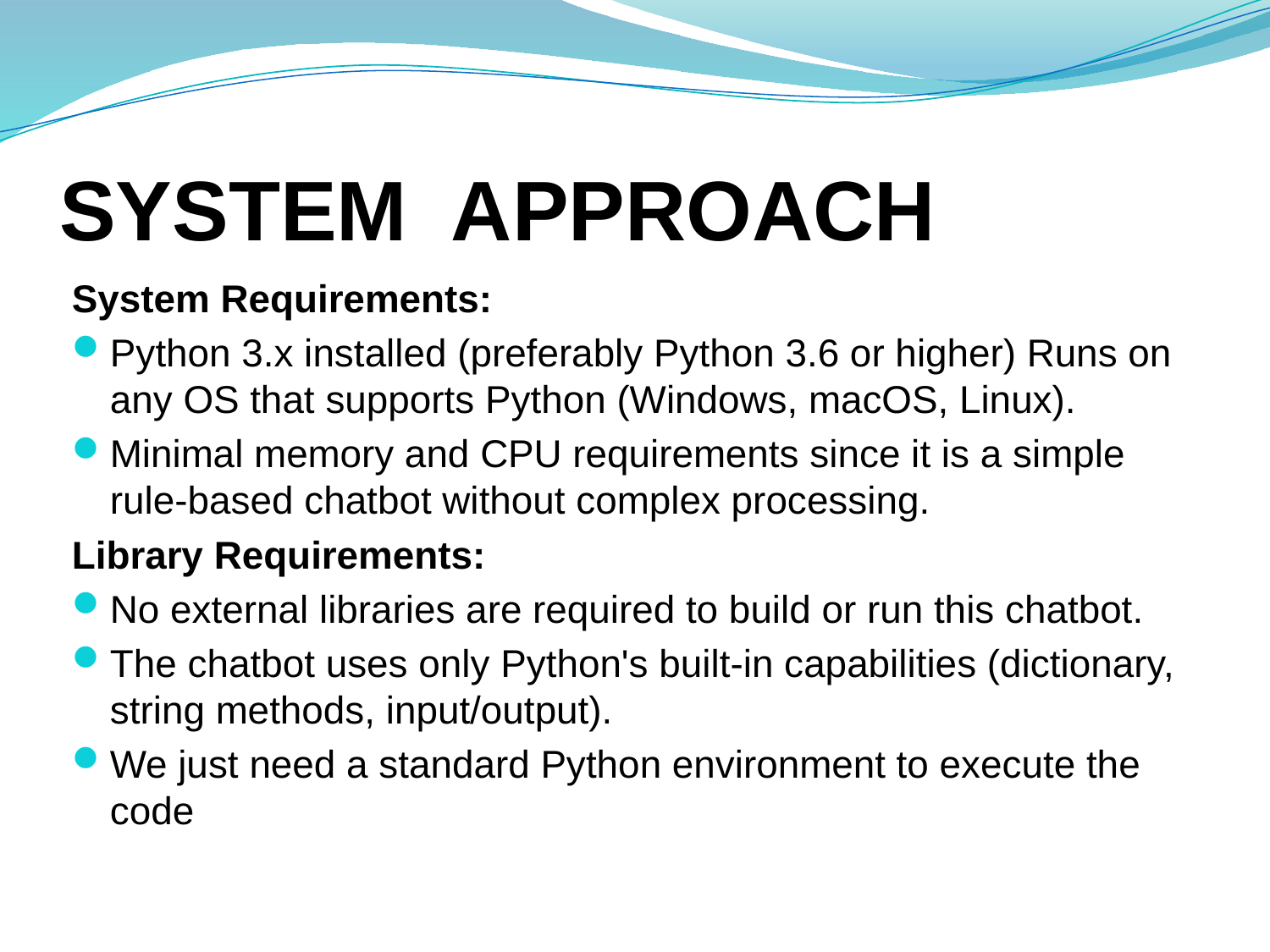

# System  Approach
System Requirements:
Python 3.x installed (preferably Python 3.6 or higher) Runs on any OS that supports Python (Windows, macOS, Linux).
Minimal memory and CPU requirements since it is a simple rule-based chatbot without complex processing.
Library Requirements:
No external libraries are required to build or run this chatbot.
The chatbot uses only Python's built-in capabilities (dictionary, string methods, input/output).
We just need a standard Python environment to execute the code